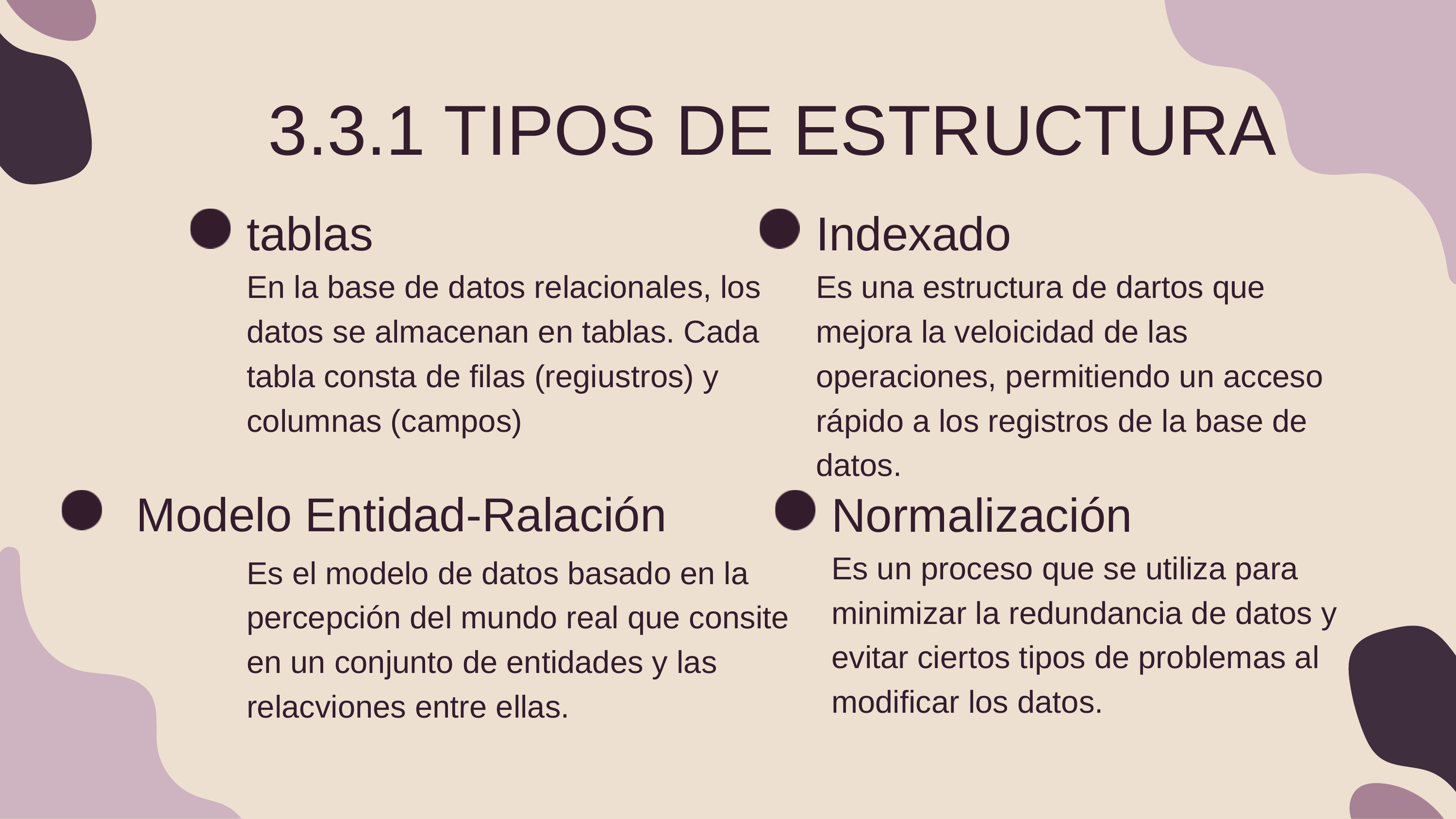

3.3.1 TIPOS DE ESTRUCTURA
tablas
En la base de datos relacionales, los datos se almacenan en tablas. Cada tabla consta de filas (regiustros) y columnas (campos)
Indexado
Es una estructura de dartos que mejora la veloicidad de las operaciones, permitiendo un acceso rápido a los registros de la base de datos.

Modelo Entidad-Ralación
Normalización
Es un proceso que se utiliza para minimizar la redundancia de datos y evitar ciertos tipos de problemas al modificar los datos.

Es el modelo de datos basado en la percepción del mundo real que consite en un conjunto de entidades y las relacviones entre ellas.